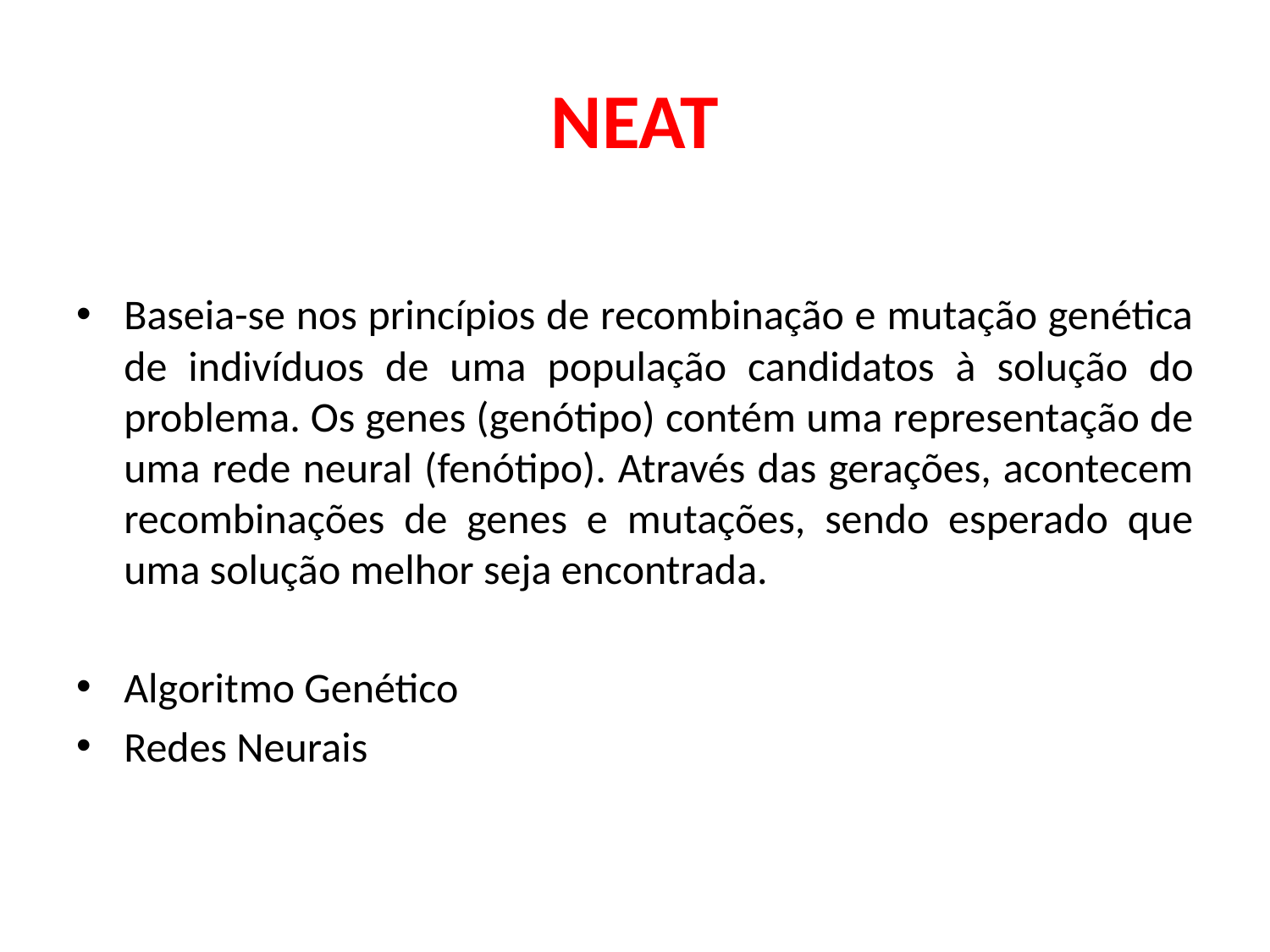

# NEAT

Baseia-se nos princípios de recombinação e mutação genética de indivíduos de uma população candidatos à solução do problema. Os genes (genótipo) contém uma representação de uma rede neural (fenótipo). Através das gerações, acontecem recombinações de genes e mutações, sendo esperado que uma solução melhor seja encontrada.

Algoritmo Genético
Redes Neurais